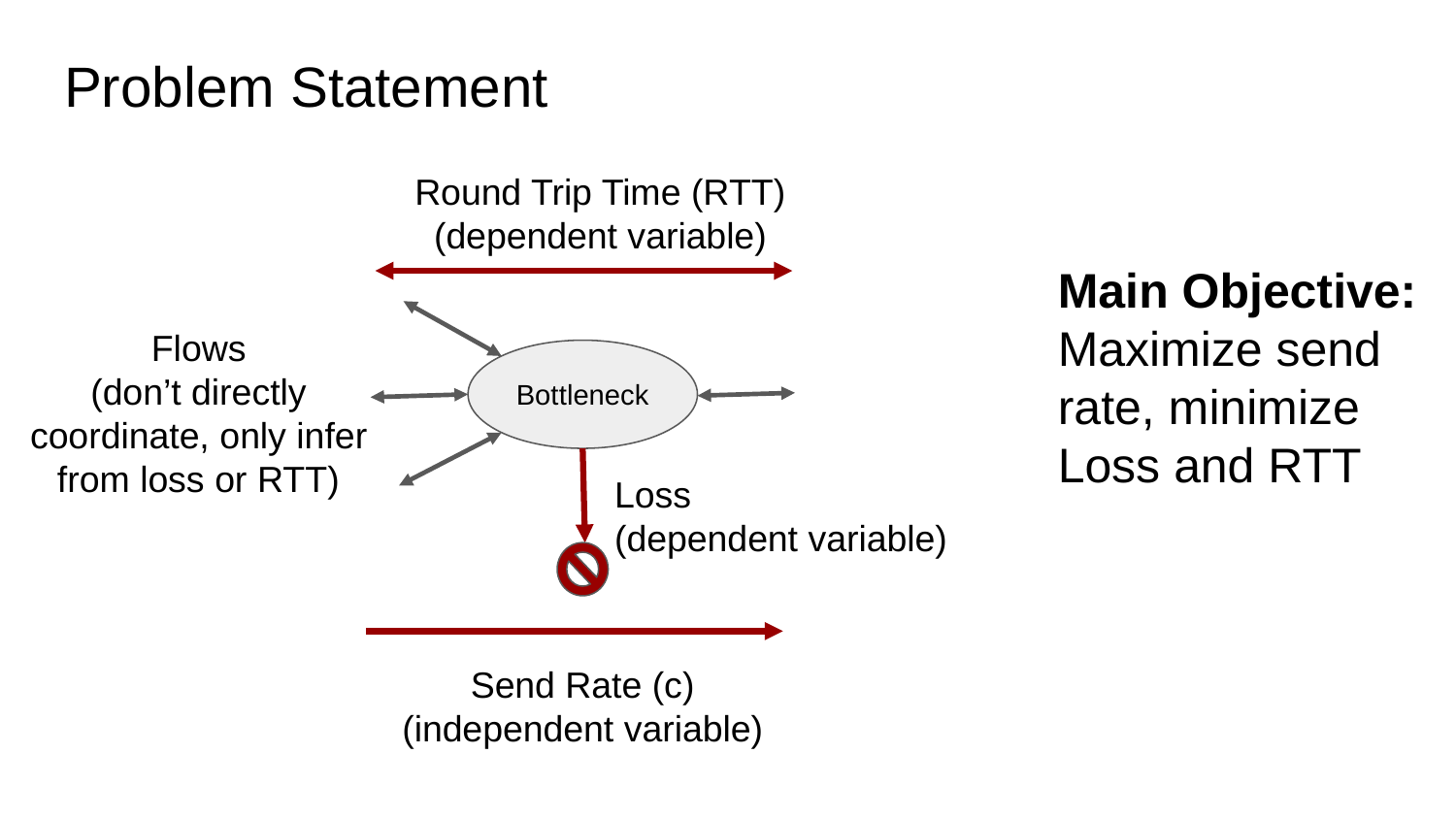

# Problem Statement
Round Trip Time (RTT)
(dependent variable)
Main Objective:
Maximize send rate, minimize Loss and RTT
Flows
(don’t directly coordinate, only infer from loss or RTT)
Bottleneck
Loss
(dependent variable)

Send Rate (c)
(independent variable)